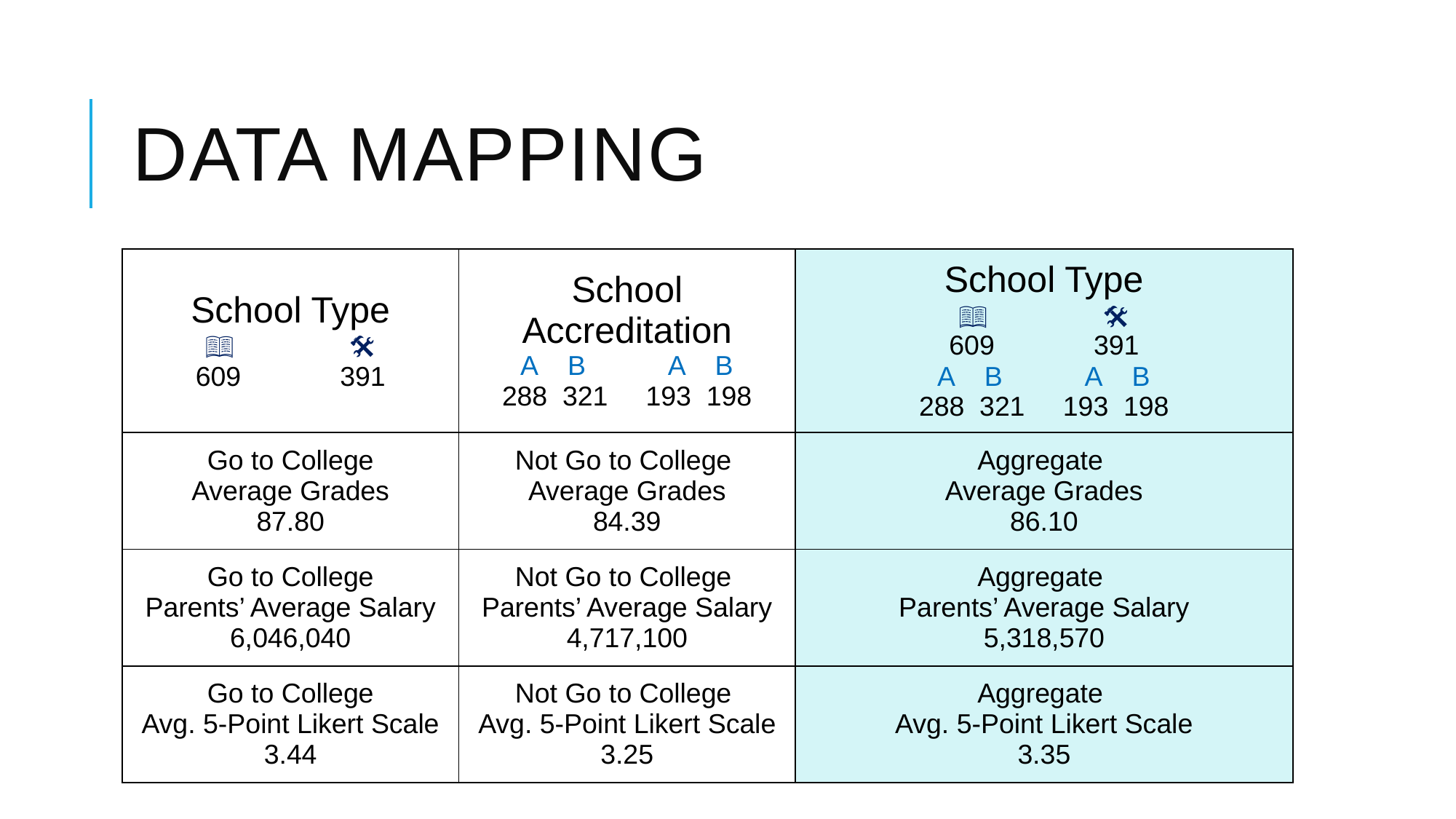

# Data mapping
| School Type 📖 🛠 391 | School Accreditation A B A B 288 321 193 198 | School Type 📖 🛠 391 A B A B 288 321 193 198 |
| --- | --- | --- |
| Go to College Average Grades 87.80 | Not Go to College Average Grades 84.39 | Aggregate Average Grades 86.10 |
| Go to College Parents’ Average Salary 6,046,040 | Not Go to College Parents’ Average Salary 4,717,100 | Aggregate Parents’ Average Salary 5,318,570 |
| Go to College Avg. 5-Point Likert Scale 3.44 | Not Go to College Avg. 5-Point Likert Scale 3.25 | Aggregate Avg. 5-Point Likert Scale 3.35 |